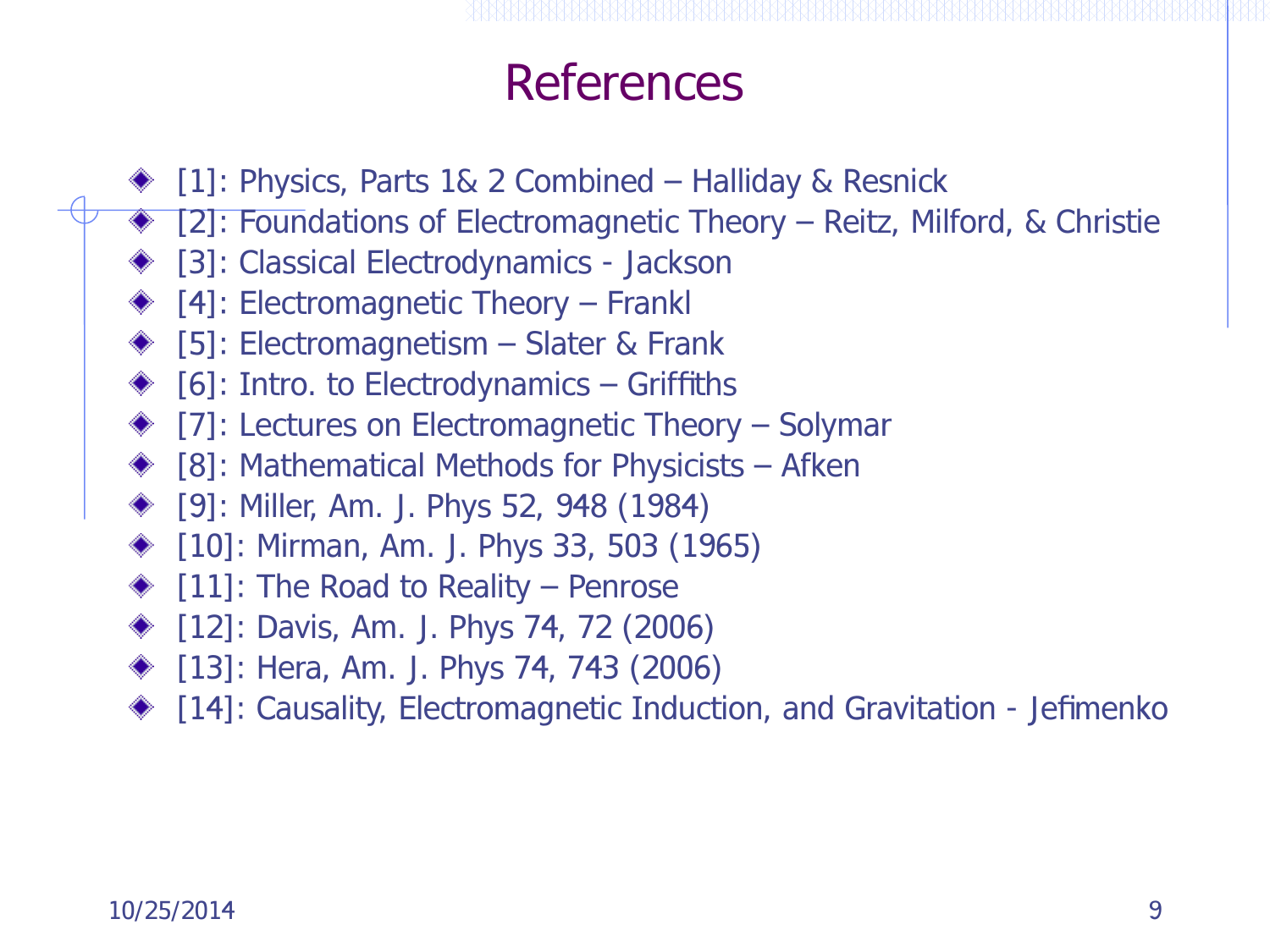

# References
[1]: Physics, Parts 1& 2 Combined – Halliday & Resnick
[2]: Foundations of Electromagnetic Theory – Reitz, Milford, & Christie
[3]: Classical Electrodynamics - Jackson
[4]: Electromagnetic Theory – Frankl
[5]: Electromagnetism – Slater & Frank
[6]: Intro. to Electrodynamics – Griffiths
[7]: Lectures on Electromagnetic Theory – Solymar
[8]: Mathematical Methods for Physicists – Afken
[9]: Miller, Am. J. Phys 52, 948 (1984)
[10]: Mirman, Am. J. Phys 33, 503 (1965)
[11]: The Road to Reality – Penrose
[12]: Davis, Am. J. Phys 74, 72 (2006)
[13]: Hera, Am. J. Phys 74, 743 (2006)
[14]: Causality, Electromagnetic Induction, and Gravitation - Jefimenko
10/25/2014
9